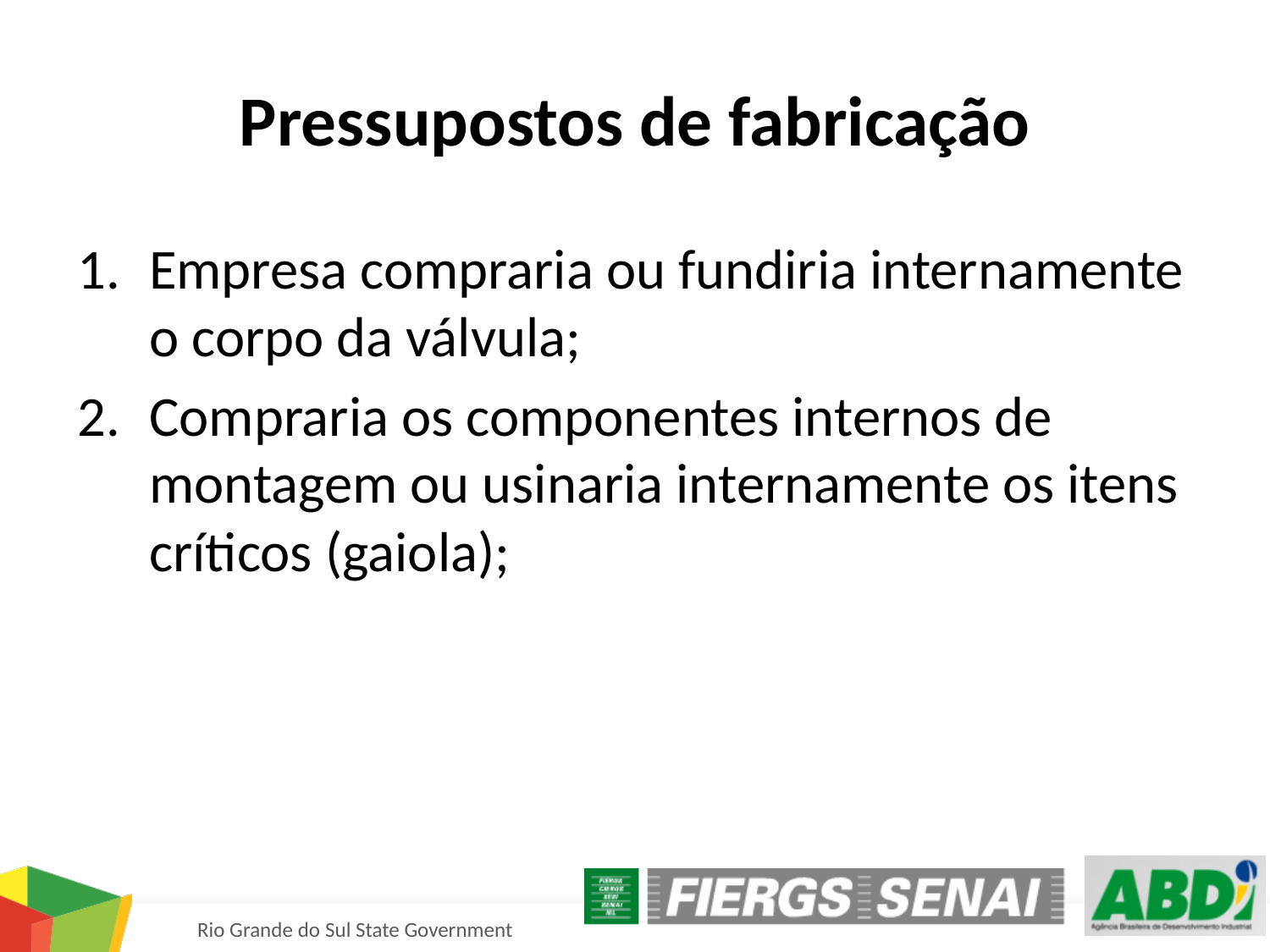

# Pressupostos de fabricação
Empresa compraria ou fundiria internamente o corpo da válvula;
Compraria os componentes internos de montagem ou usinaria internamente os itens críticos (gaiola);